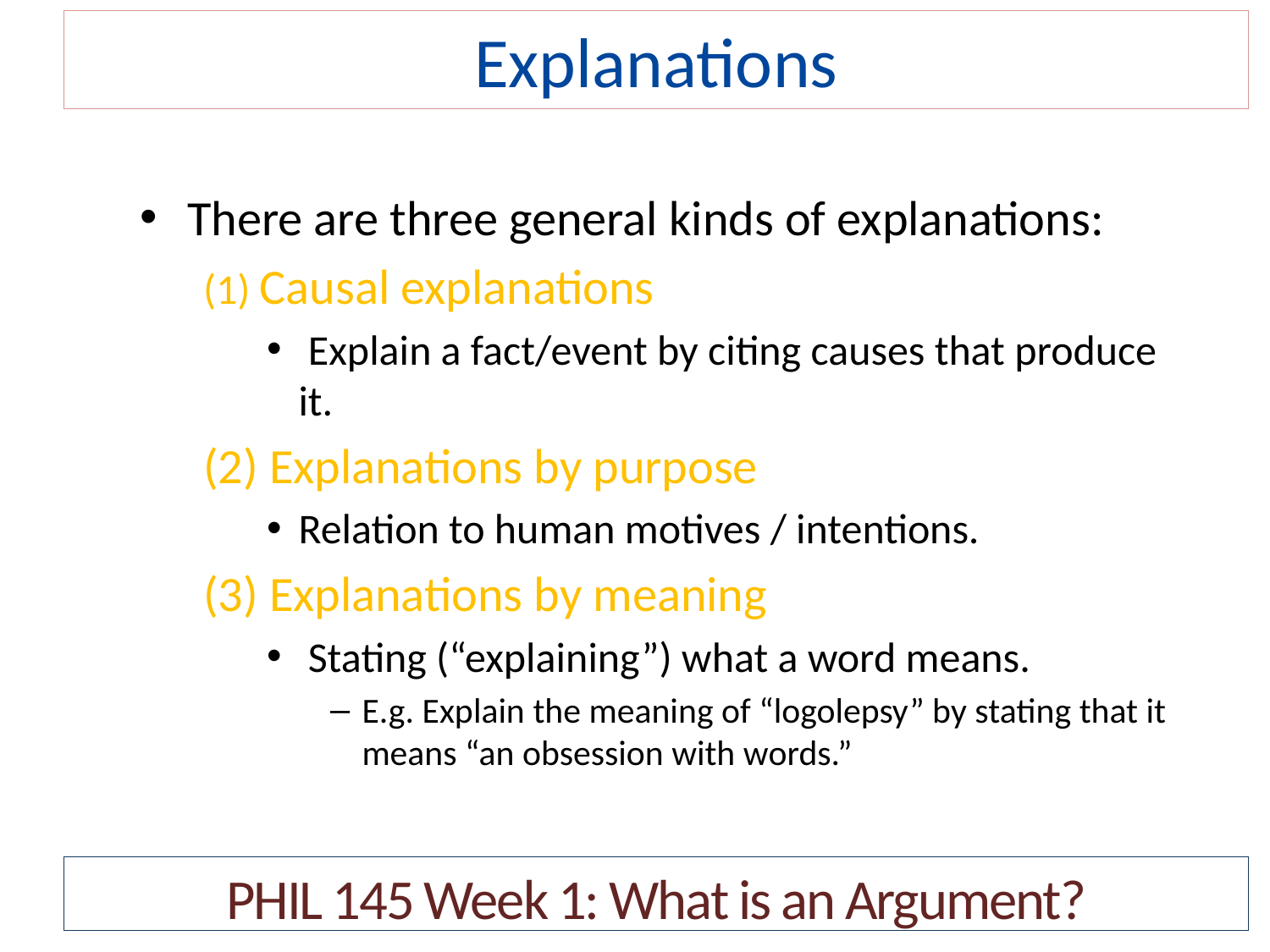

# Explanations
There are three general kinds of explanations:
 Causal explanations
 Explain a fact/event by citing causes that produce it.
 Explanations by purpose
Relation to human motives / intentions.
 Explanations by meaning
 Stating (“explaining”) what a word means.
E.g. Explain the meaning of “logolepsy” by stating that it means “an obsession with words.”
PHIL 145 Week 1: What is an Argument?